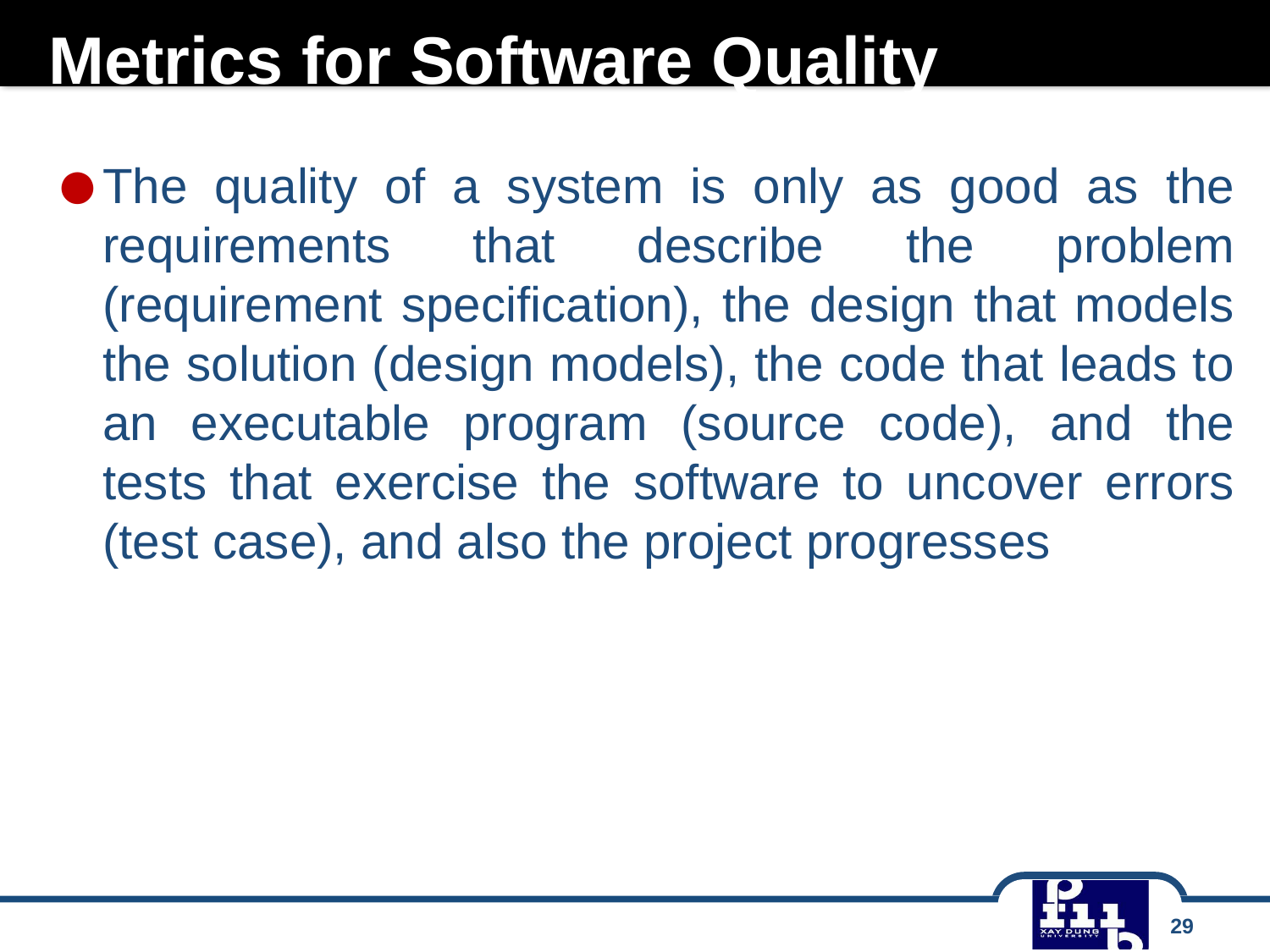

# Metrics for Software Quality
The quality of a system is only as good as the requirements that describe the problem (requirement specification), the design that models the solution (design models), the code that leads to an executable program (source code), and the tests that exercise the software to uncover errors (test case), and also the project progresses
29